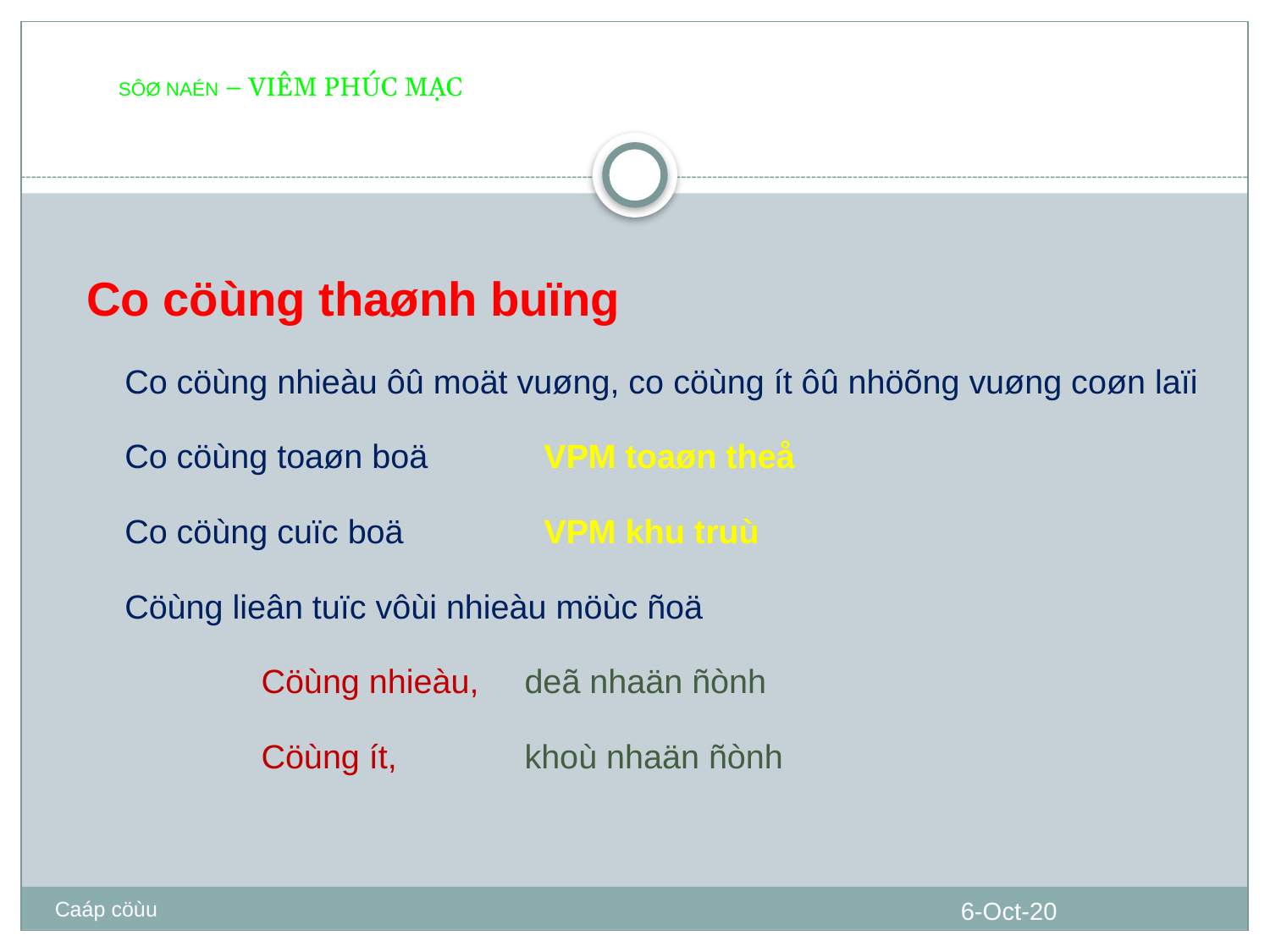

# SÔØ NAÉN – VIÊM PHÚC MẠC
23
Co cöùng thaønh buïng
Co cöùng nhieàu ôû moät vuøng, co cöùng ít ôû nhöõng vuøng coøn laïi
Co cöùng toaøn boä  	VPM toaøn theå
Co cöùng cuïc boä  	VPM khu truù
Cöùng lieân tuïc vôùi nhieàu möùc ñoä
	Cöùng nhieàu, 	 deã nhaän ñònh
	Cöùng ít, 	 khoù nhaän ñònh
6-Oct-20
Caáp cöùu